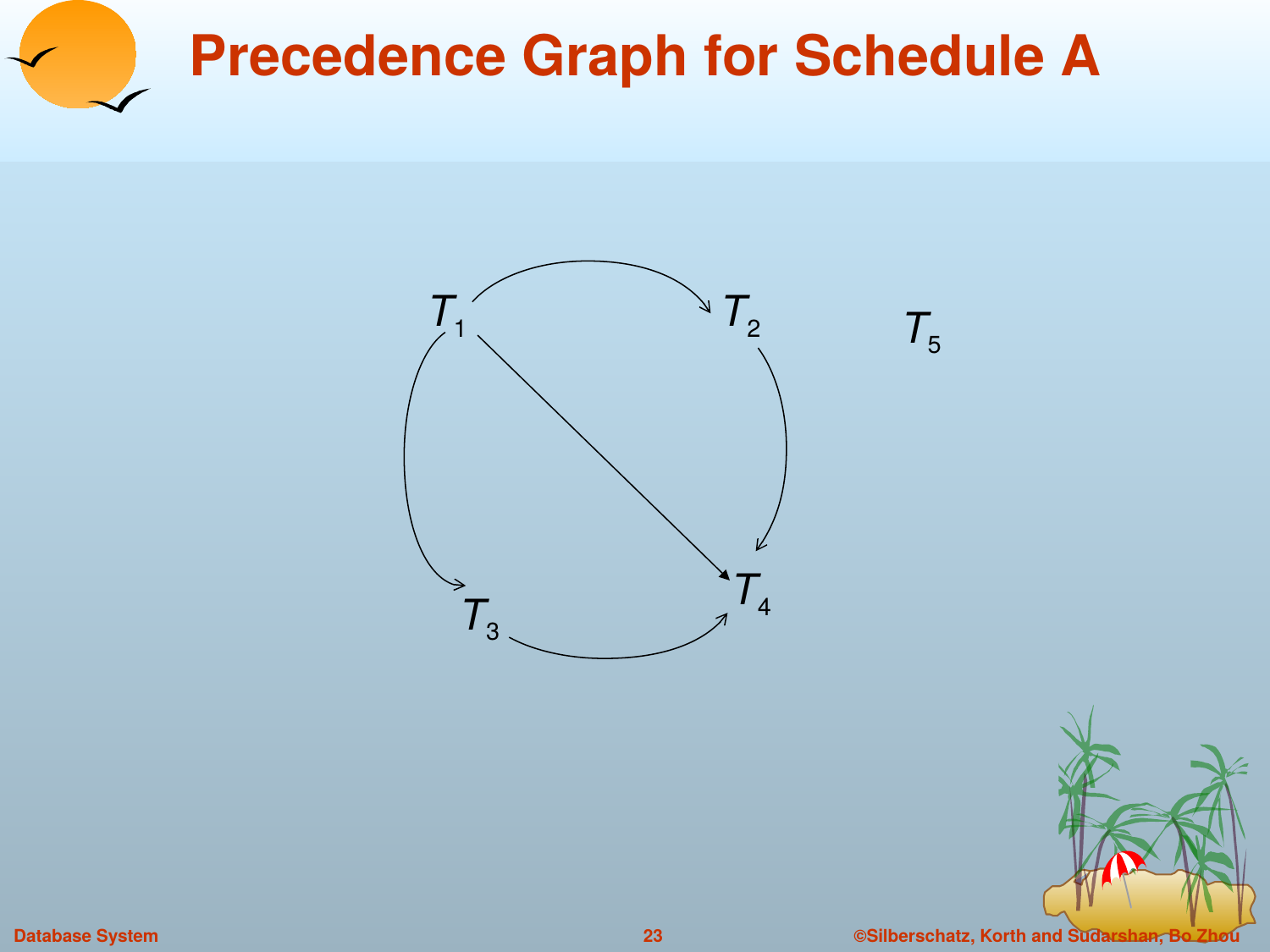

# Precedence Graph for Schedule A

T1
T2
T5

T4
T3